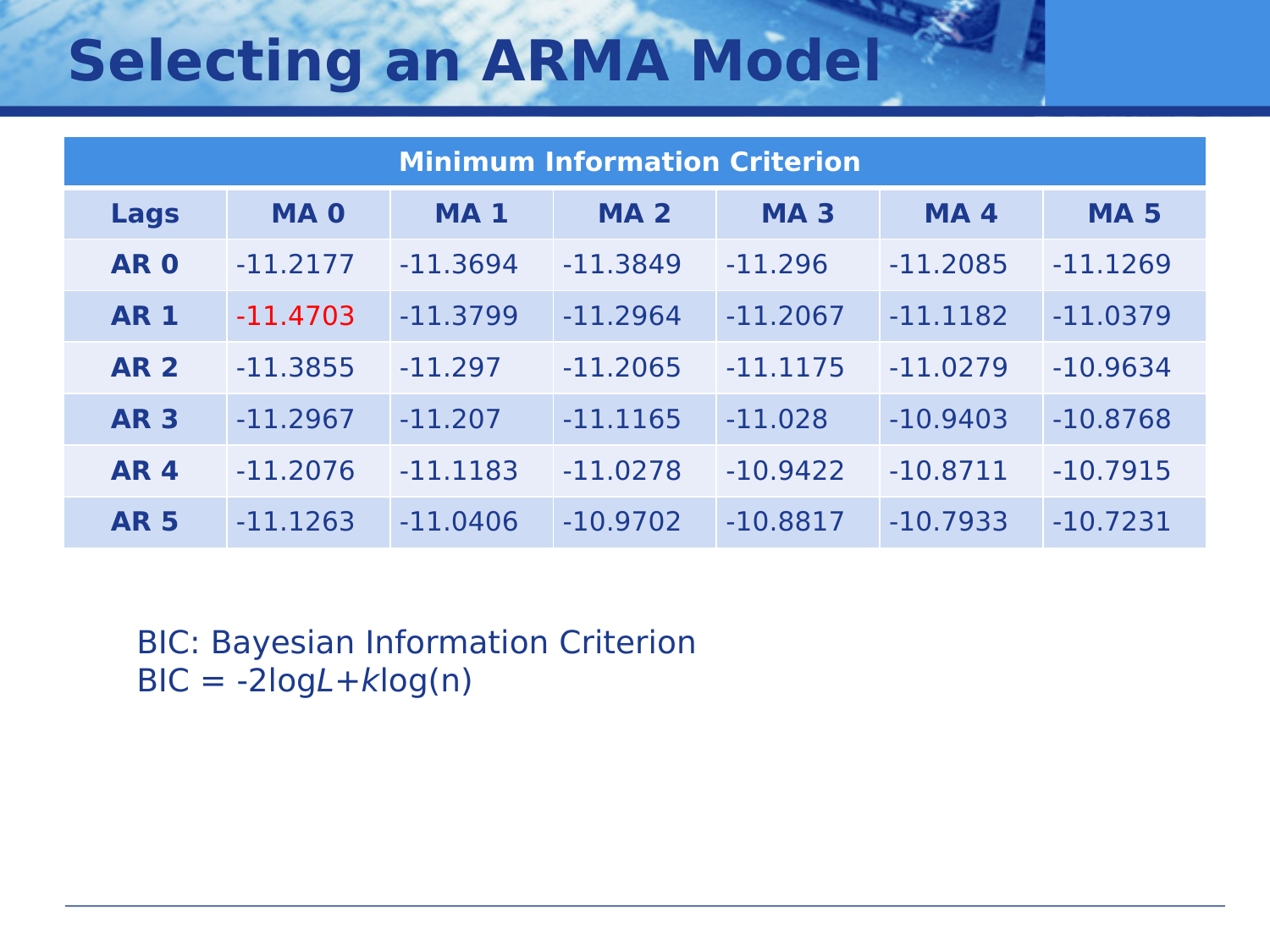

# Selecting an ARMA Model
| Minimum Information Criterion |  |  |  |  |  |  |
| --- | --- | --- | --- | --- | --- | --- |
| Lags | MA 0 | MA 1 | MA 2 | MA 3 | MA 4 | MA 5 |
| AR 0 | -11.2177 | -11.3694 | -11.3849 | -11.296 | -11.2085 | -11.1269 |
| AR 1 | -11.4703 | -11.3799 | -11.2964 | -11.2067 | -11.1182 | -11.0379 |
| AR 2 | -11.3855 | -11.297 | -11.2065 | -11.1175 | -11.0279 | -10.9634 |
| AR 3 | -11.2967 | -11.207 | -11.1165 | -11.028 | -10.9403 | -10.8768 |
| AR 4 | -11.2076 | -11.1183 | -11.0278 | -10.9422 | -10.8711 | -10.7915 |
| AR 5 | -11.1263 | -11.0406 | -10.9702 | -10.8817 | -10.7933 | -10.7231 |
BIC: Bayesian Information Criterion
BIC = -2logL+klog(n)